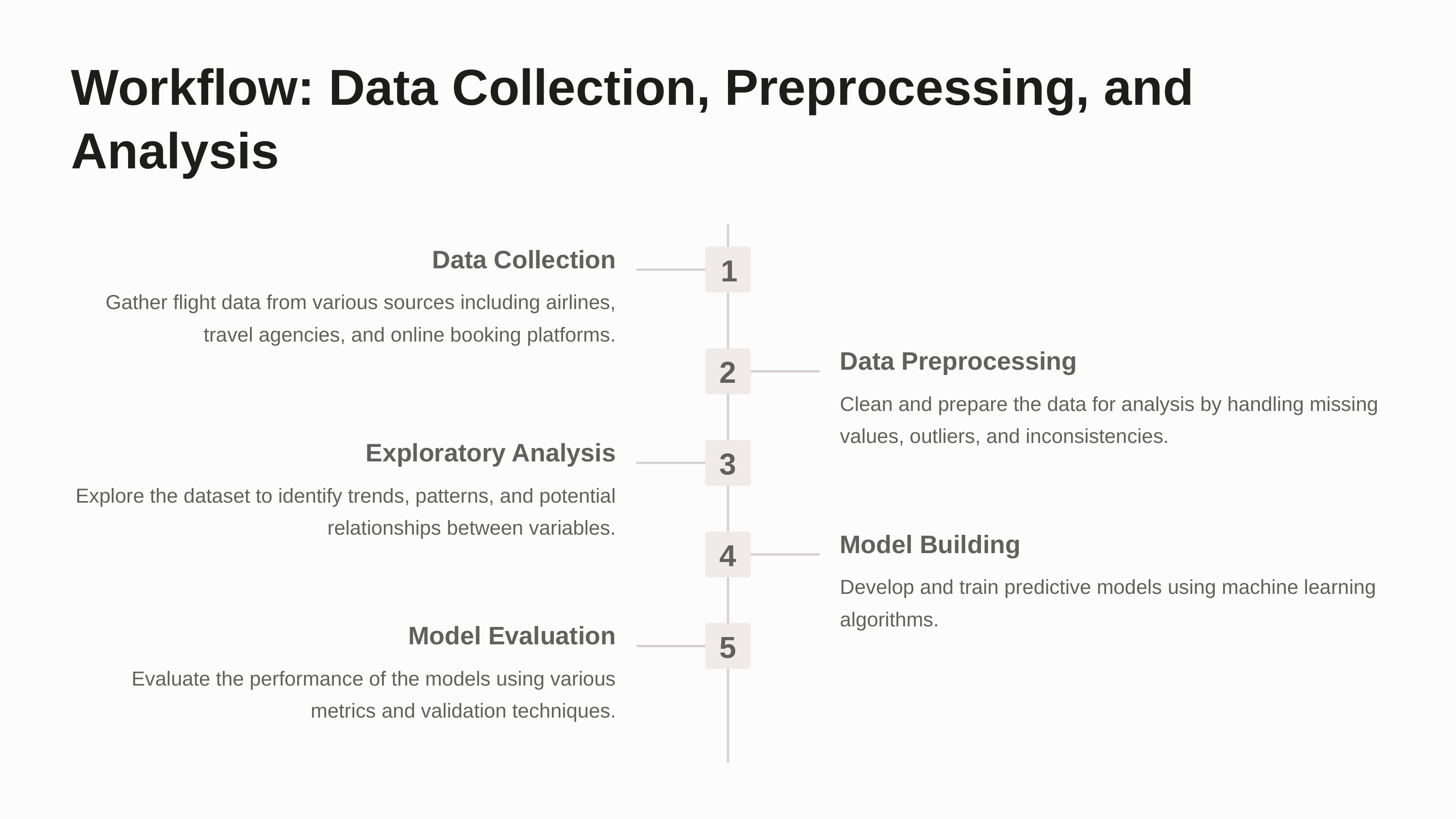

Workflow: Data Collection, Preprocessing, and Analysis

Data Collection

1

Gather flight data from various sources including airlines, travel agencies, and online booking platforms.
Data Preprocessing

2

Clean and prepare the data for analysis by handling missing values, outliers, and inconsistencies.
Exploratory Analysis

3

Explore the dataset to identify trends, patterns, and potential relationships between variables.
Model Building

4

Develop and train predictive models using machine learning algorithms.
Model Evaluation

5

Evaluate the performance of the models using various metrics and validation techniques.